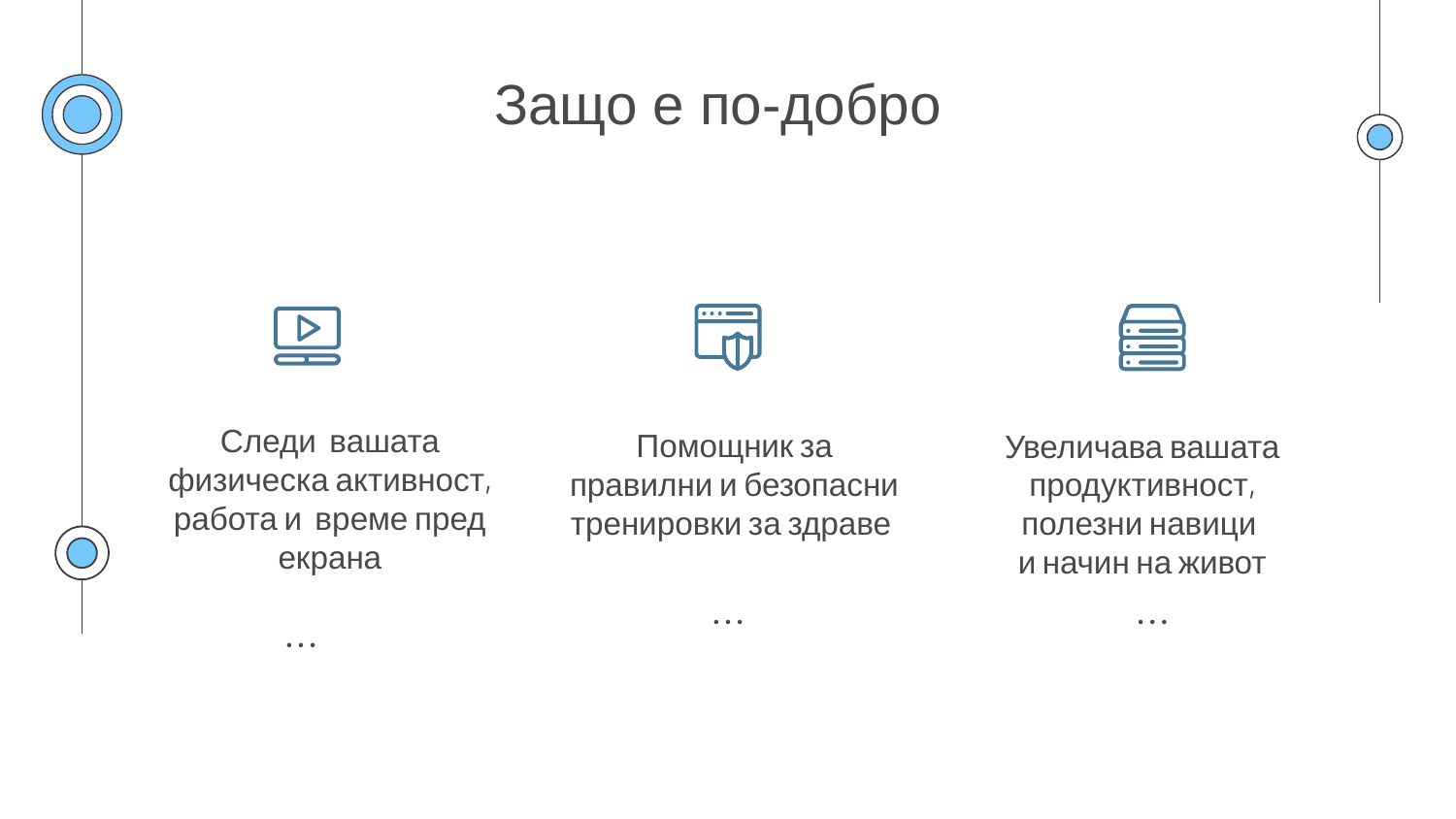

# Защо е по-добро

Следи  вашата физическа активност, работа и  време пред екрана
Помощник за правилни и безопасни тренировки за здраве
Увеличава вашата продуктивност, полезни навици
и начин на живот